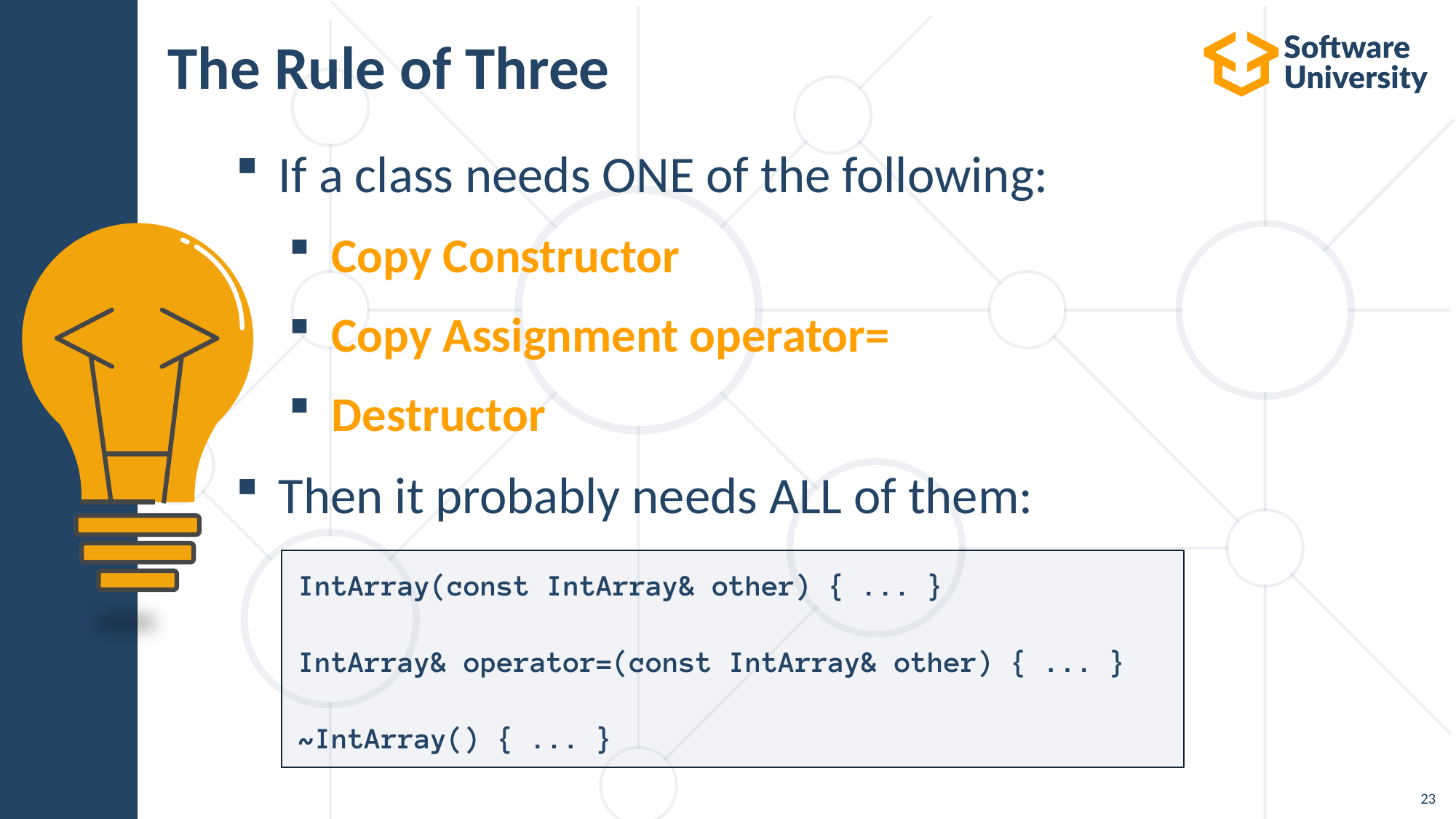

# The Rule of Three
If a class needs ONE of the following:
Copy Constructor
Copy Assignment operator=
Destructor
Then it probably needs ALL of them:
IntArray(const IntArray& other) { ... }

IntArray& operator=(const IntArray& other) { ... }

~IntArray() { ... }
23